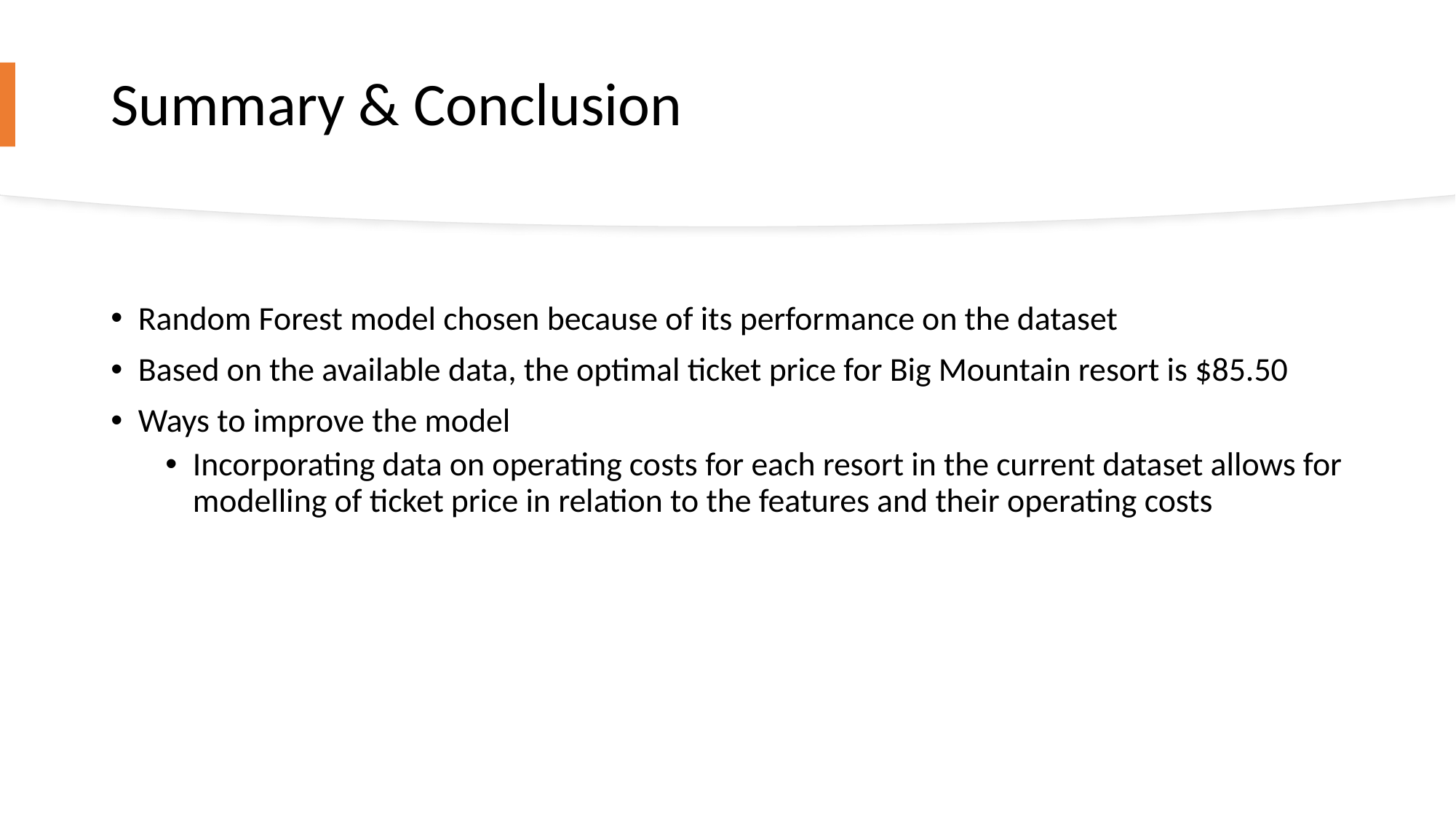

# Summary & Conclusion

Random Forest model chosen because of its performance on the dataset
Based on the available data, the optimal ticket price for Big Mountain resort is $85.50
Ways to improve the model
Incorporating data on operating costs for each resort in the current dataset allows for modelling of ticket price in relation to the features and their operating costs